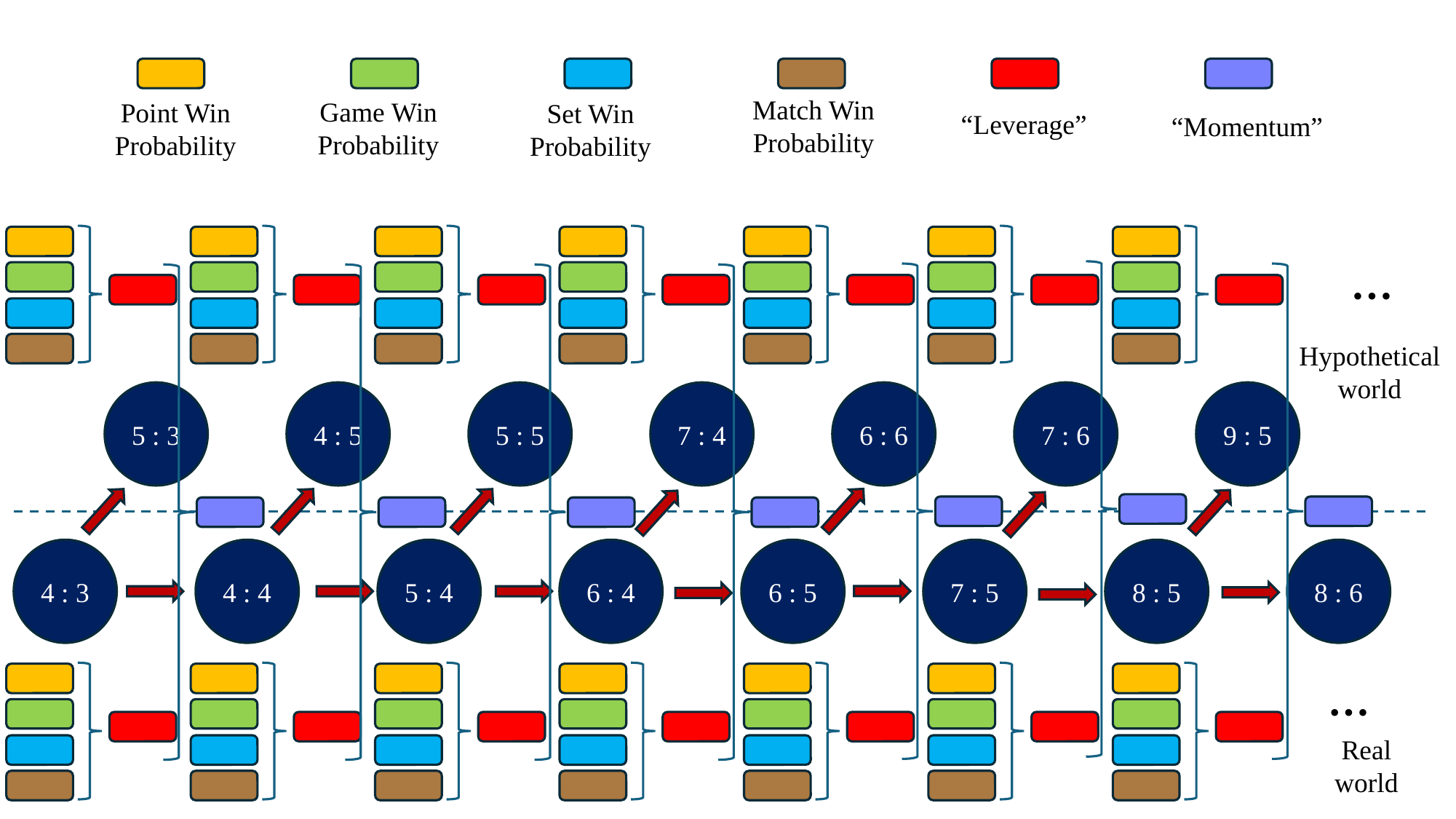

Match Win
Probability
Game Win
Probability
Point Win
Probability
Set Win
Probability
“Leverage”
“Momentum”

···

Hypothetical world
5 : 3
4 : 5
5 : 5
7 : 4
6 : 6
7 : 6
9 : 5

4 : 3
4 : 4
5 : 4
6 : 4
6 : 5
7 : 5
8 : 5
8 : 6

···
Real
world